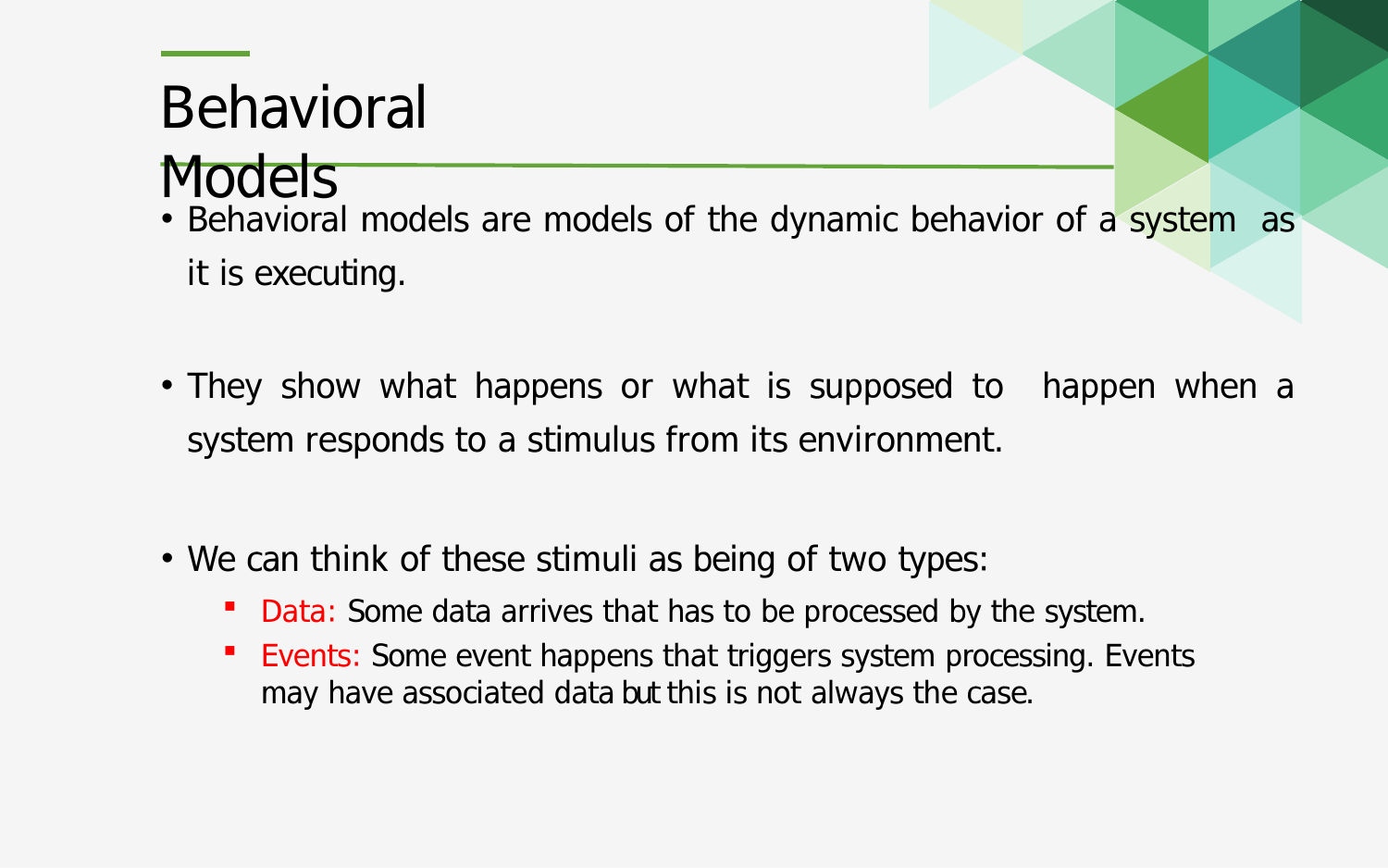

# Behavioral Models
Behavioral models are models of the dynamic behavior of a system  as it is executing.

They show what happens or what is supposed to  happen when a system responds to a stimulus from its environment.

We can think of these stimuli as being of two types:
Data: Some data arrives that has to be processed by the system.
Events: Some event happens that triggers system processing. Events
may have associated data but this is not always the case.